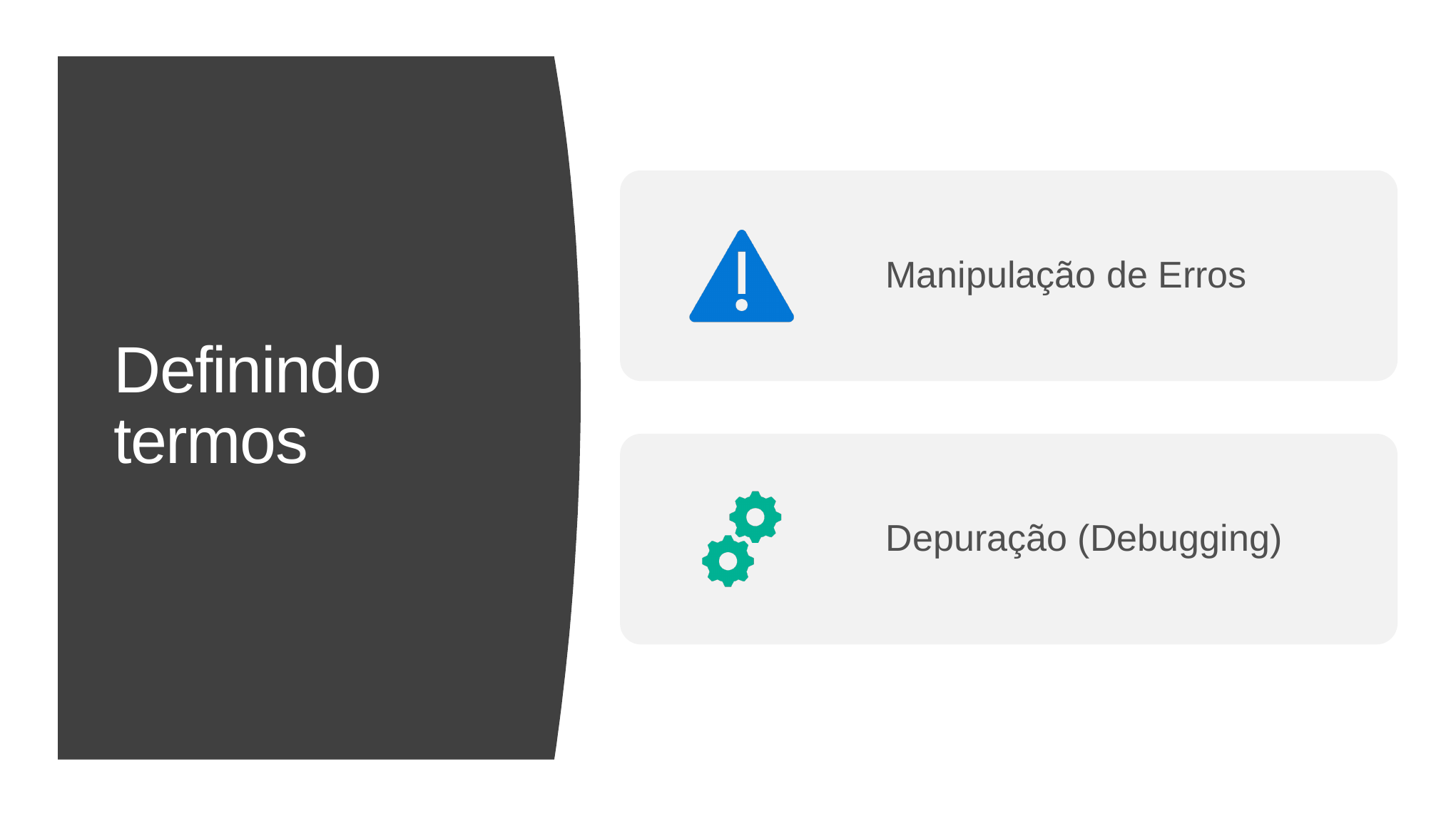

Manipulação de Erros
Depuração (Debugging)

# Definindo termos